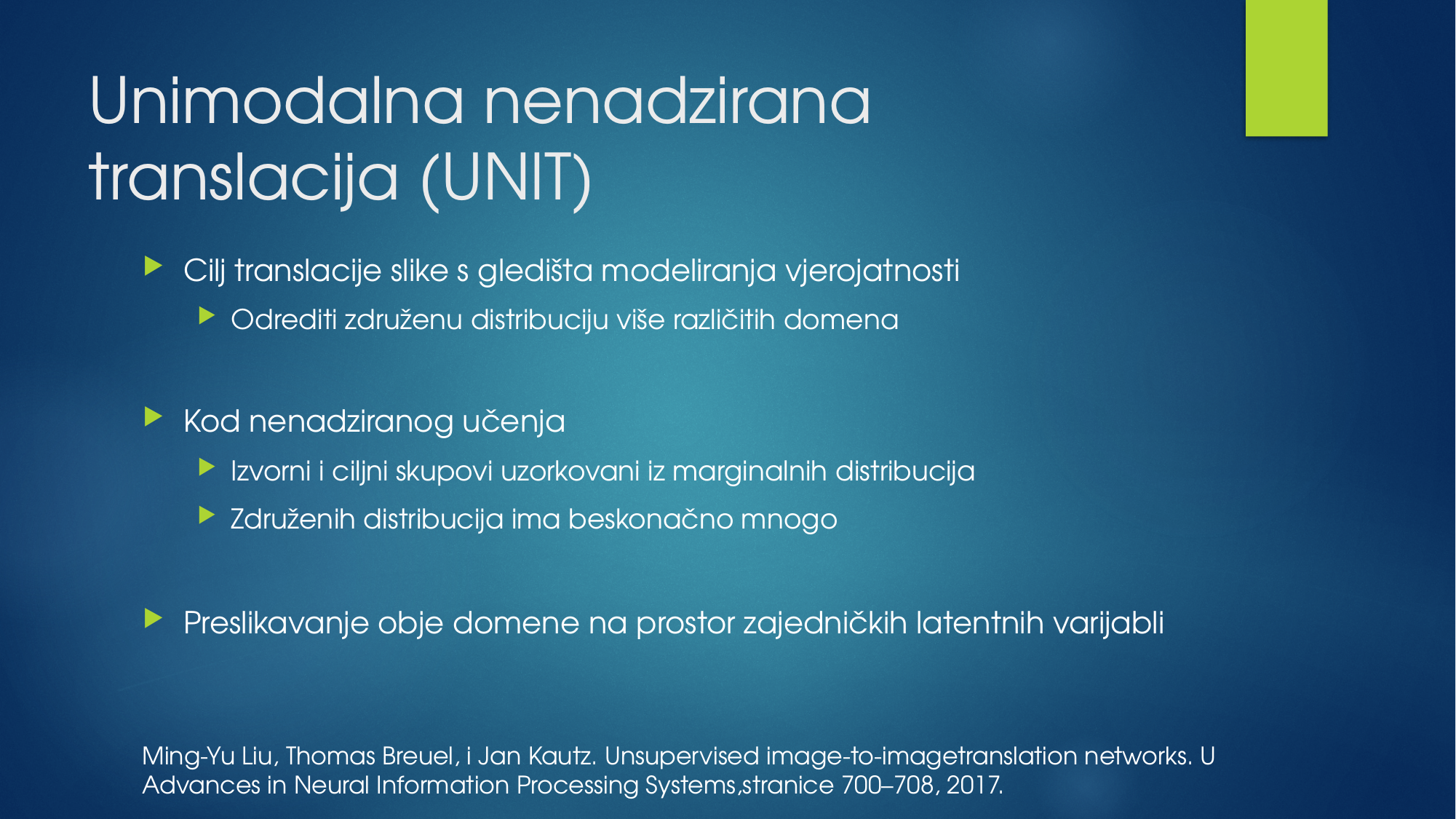

# Unimodalna nenadzirana translacija (UNIT)
Cilj translacije slike s gledišta modeliranja vjerojatnosti
Odrediti združenu distribuciju više različitih domena

Kod nenadziranog učenja
Izvorni i ciljni skupovi uzorkovani iz marginalnih distribucija
Združenih distribucija ima beskonačno mnogo

Preslikavanje obje domene na prostor zajedničkih latentnih varijabli

Ming-Yu Liu, Thomas Breuel, i Jan Kautz. Unsupervised image-to-imagetranslation networks. U Advances in Neural Information Processing Systems,stranice 700–708, 2017.